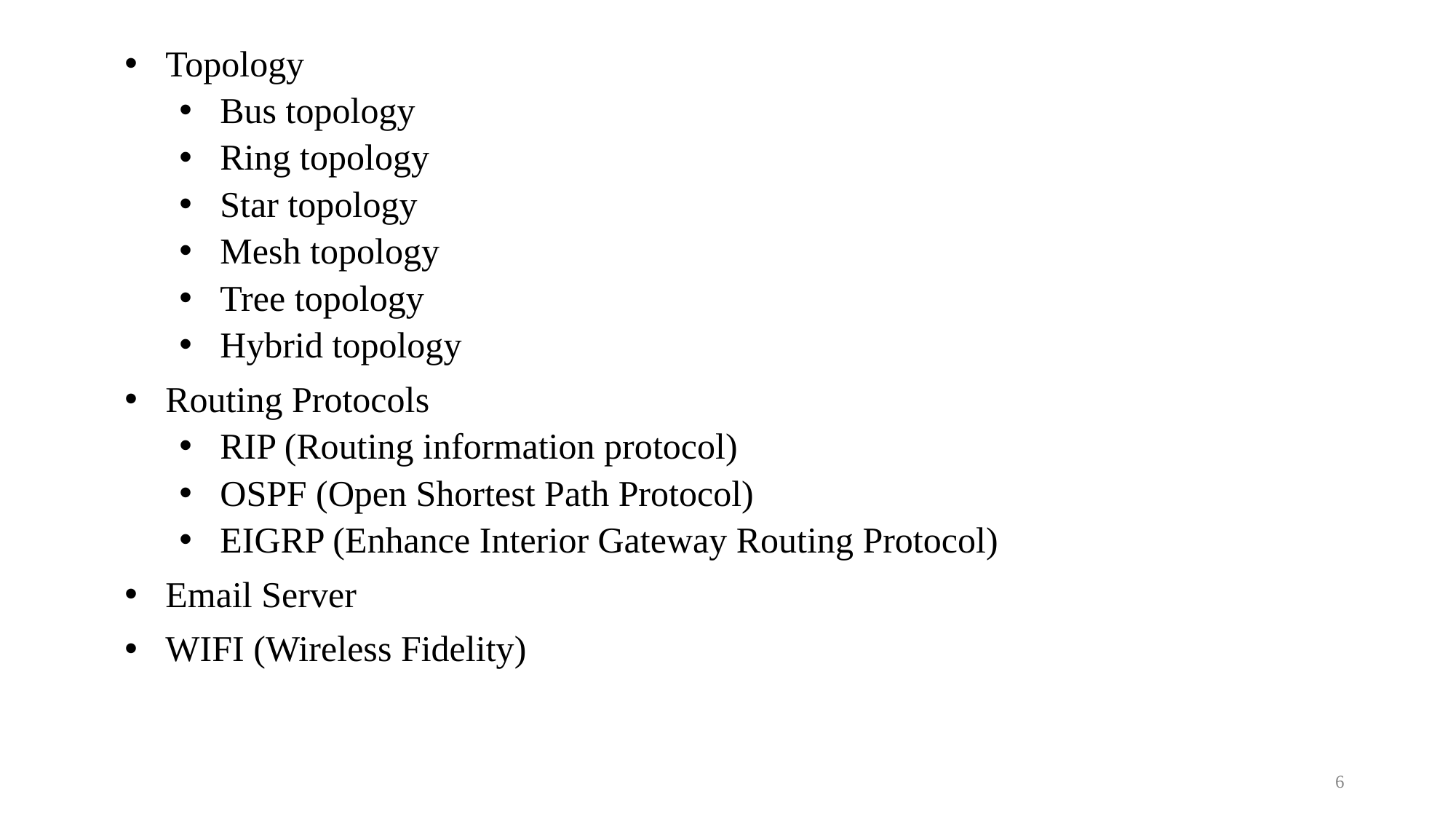

Topology
Bus topology
Ring topology
Star topology
Mesh topology
Tree topology
Hybrid topology
Routing Protocols
RIP (Routing information protocol)
OSPF (Open Shortest Path Protocol)
EIGRP (Enhance Interior Gateway Routing Protocol)
Email Server
WIFI (Wireless Fidelity)

6